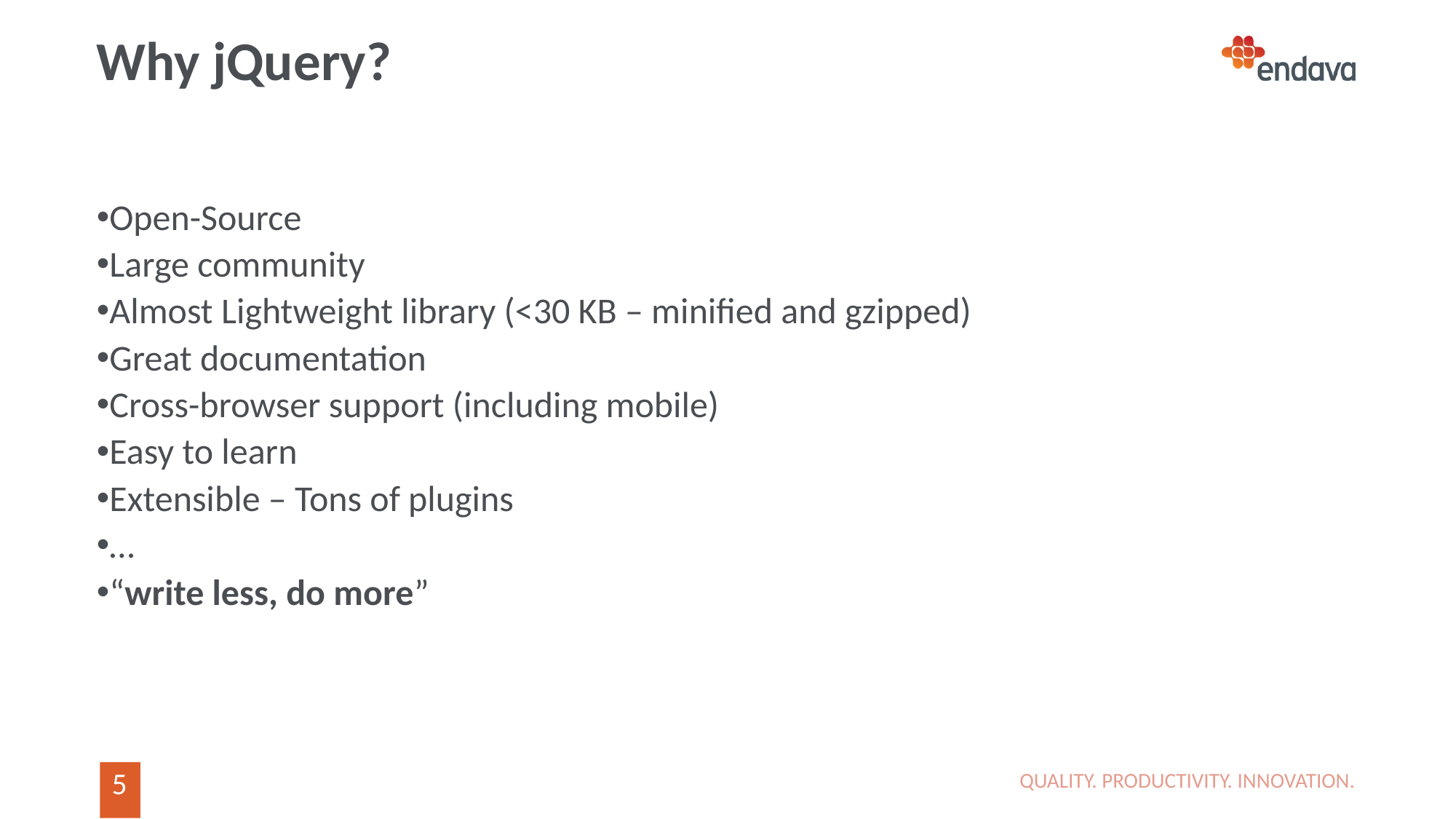

# Why jQuery?
Open-Source
Large community
Almost Lightweight library (<30 KB – minified and gzipped)
Great documentation
Cross-browser support (including mobile)
Easy to learn
Extensible – Tons of plugins
…
“write less, do more”
QUALITY. PRODUCTIVITY. INNOVATION.